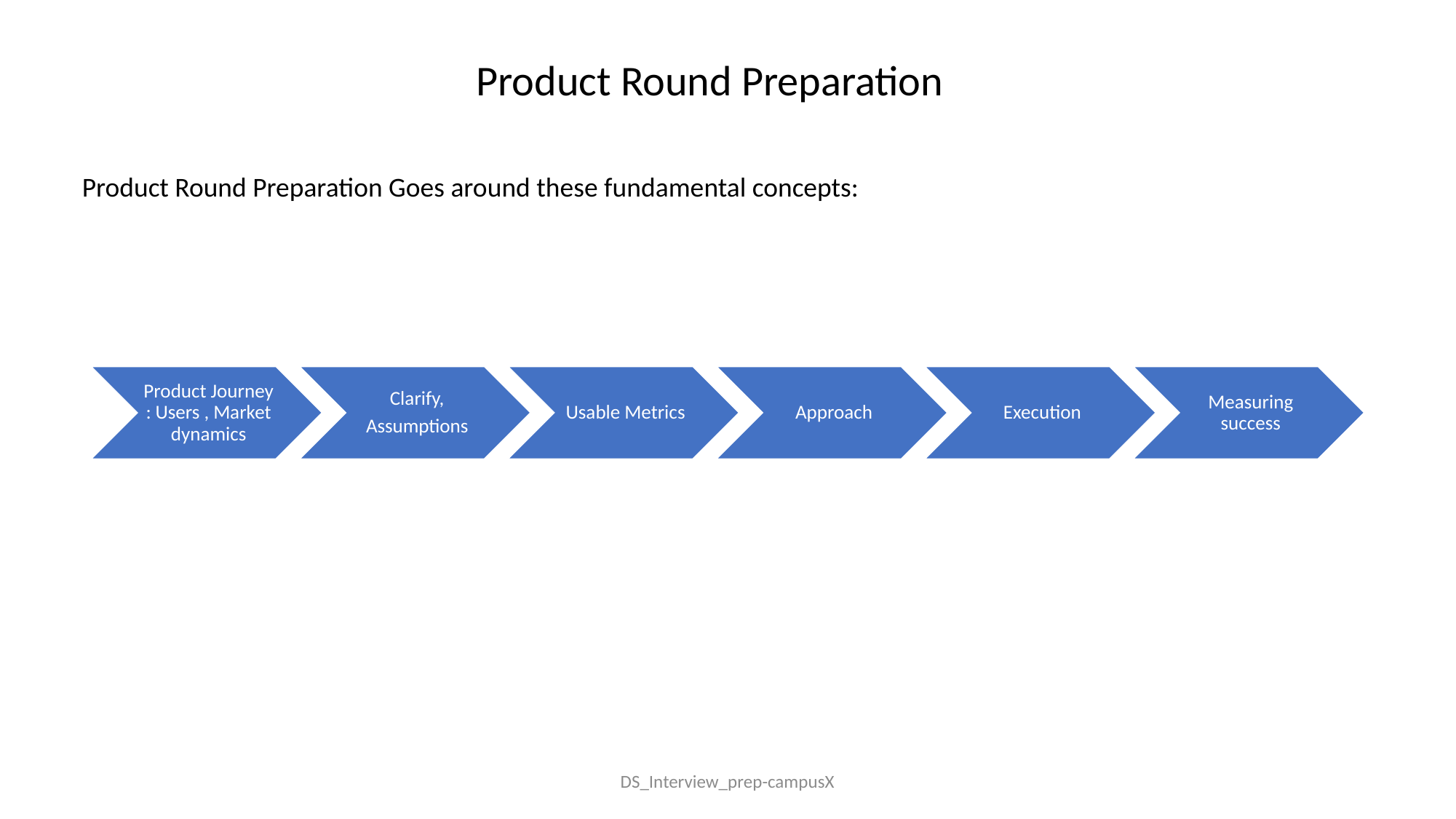

Product Round Preparation

Product Round Preparation Goes around these fundamental concepts:

Product Journey : Users , Market dynamics
Clarify,
Assumptions
Usable Metrics
Approach
Execution
Measuring success
DS_Interview_prep-campusX